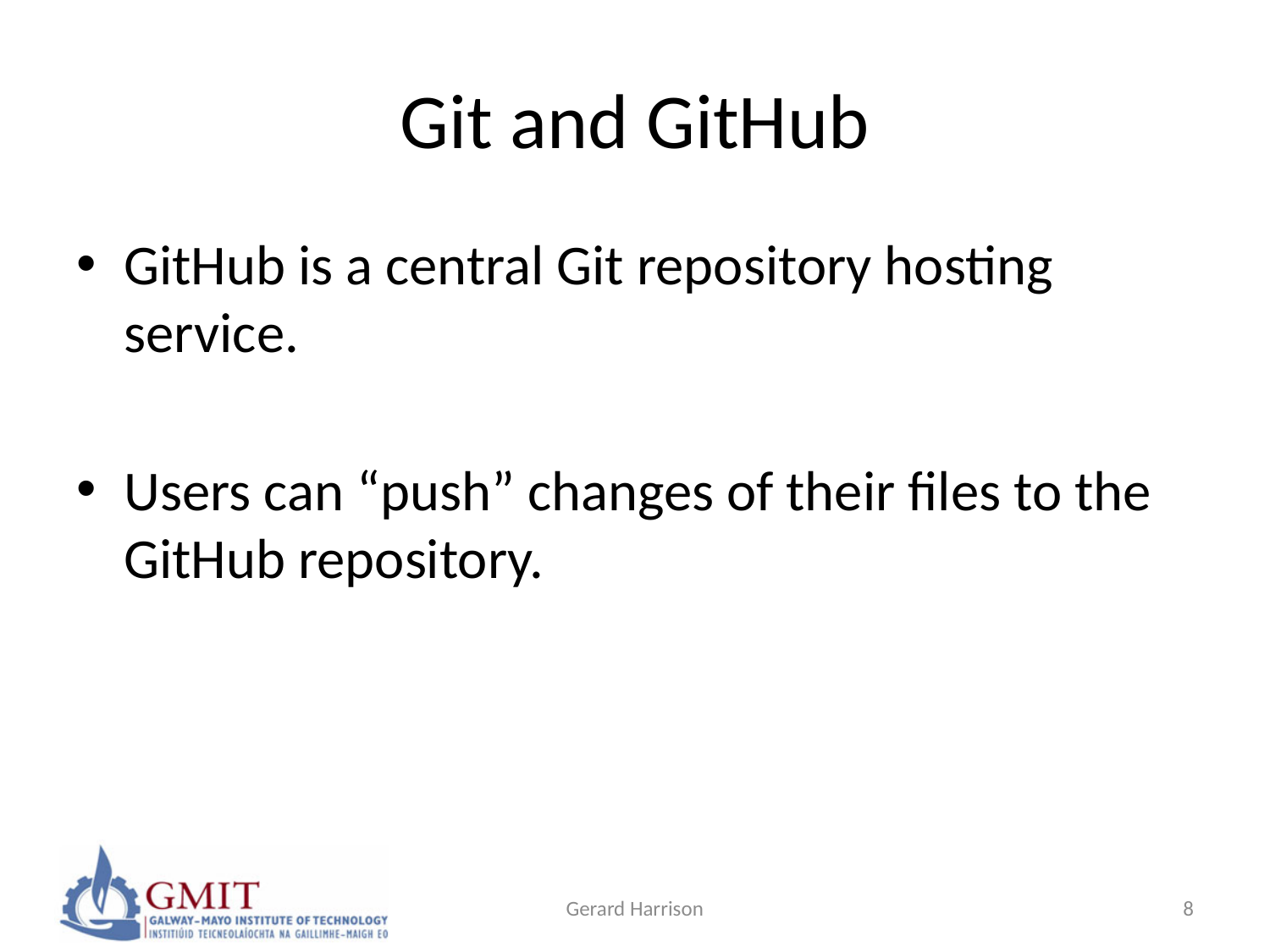

# Git and GitHub
GitHub is a central Git repository hosting service.

Users can “push” changes of their files to the GitHub repository.
Gerard Harrison
8